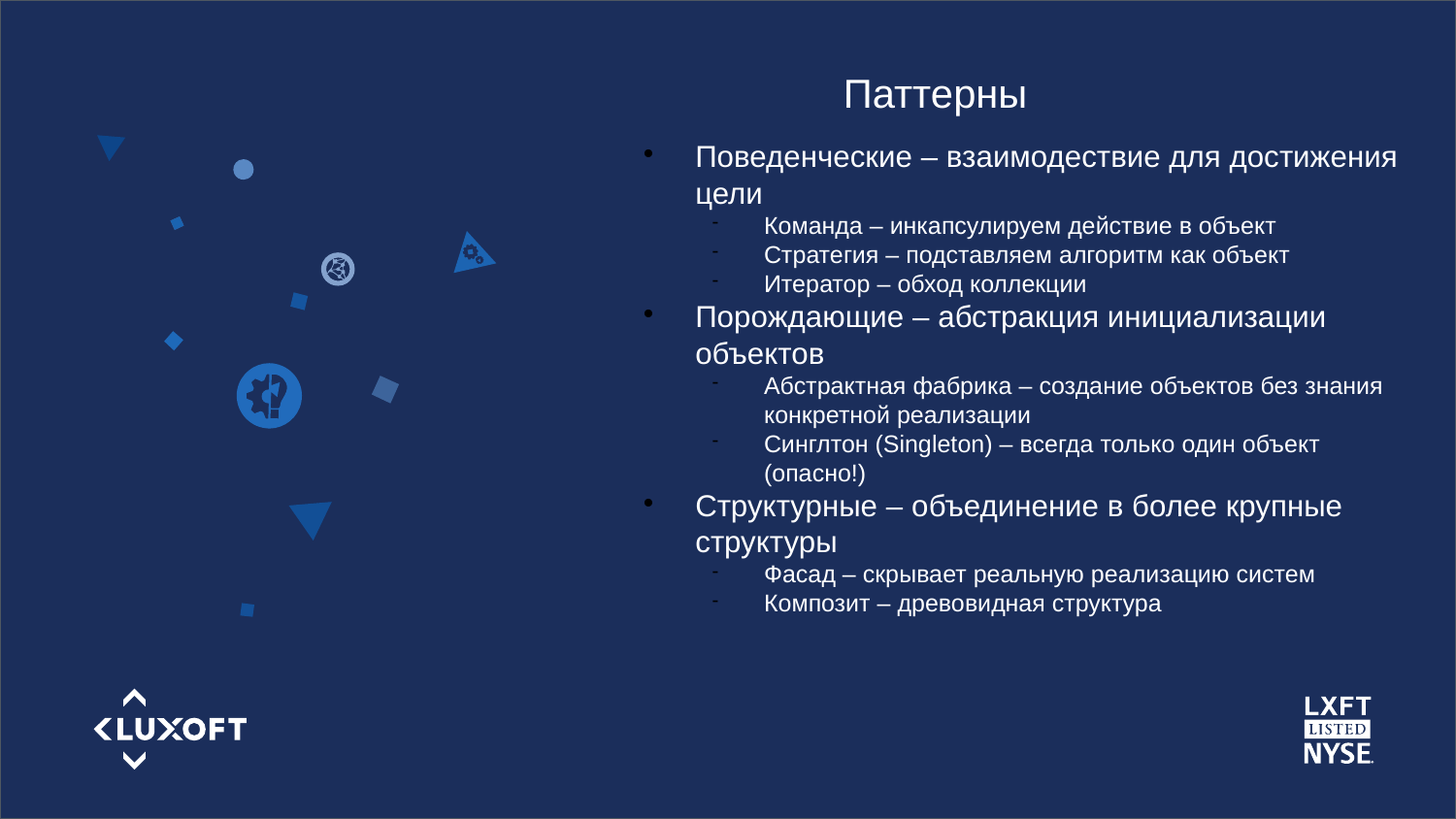

Паттерны
Поведенческие – взаимодествие для достижения цели
Команда – инкапсулируем действие в объект
Стратегия – подставляем алгоритм как объект
Итератор – обход коллекции
Порождающие – абстракция инициализации объектов
Абстрактная фабрика – создание объектов без знания конкретной реализации
Синглтон (Singleton) – всегда только один объект (опасно!)
Структурные – объединение в более крупные структуры
Фасад – скрывает реальную реализацию систем
Композит – древовидная структура